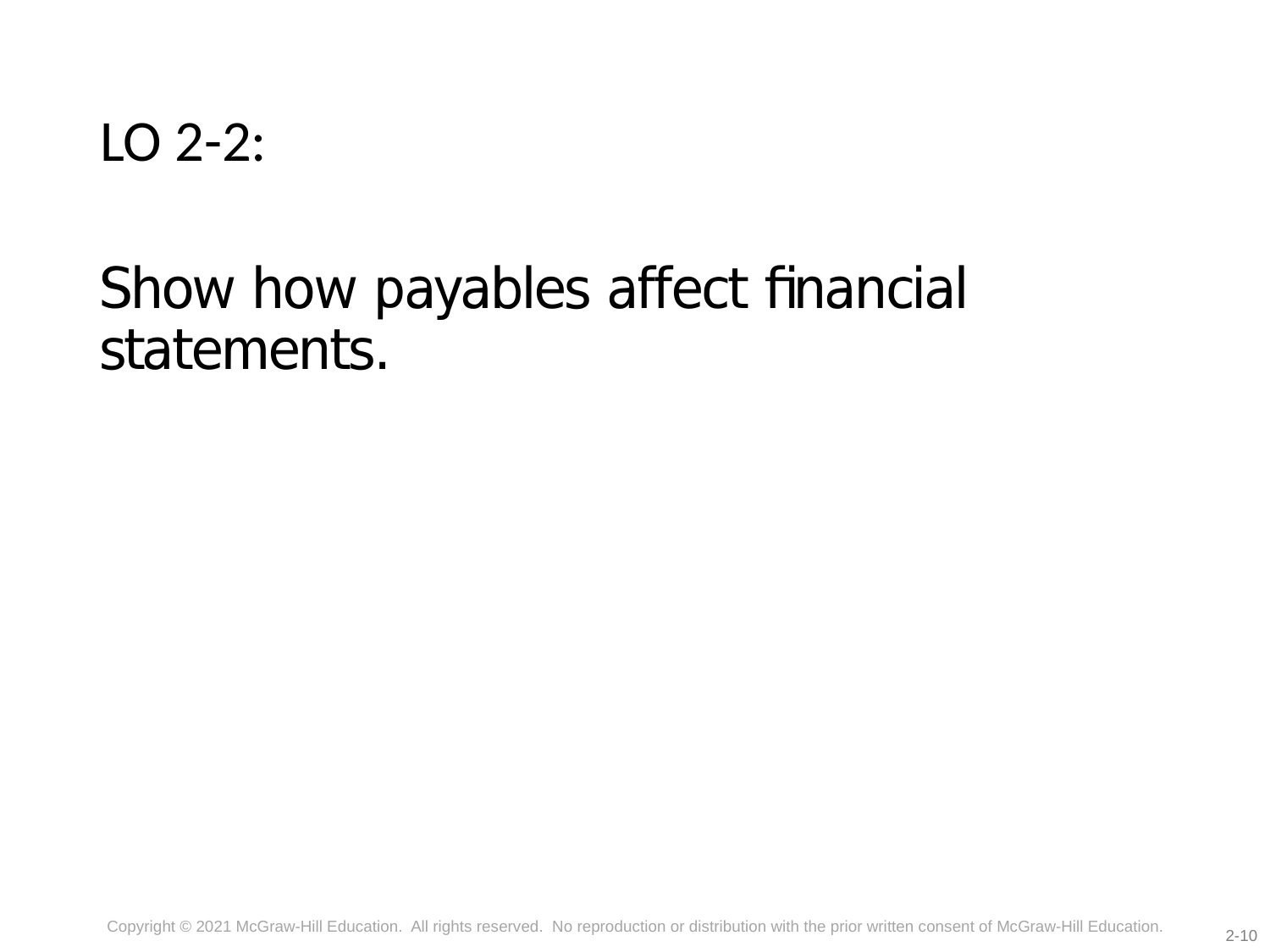

# LO 2-2:
Show how payables affect financial statements.